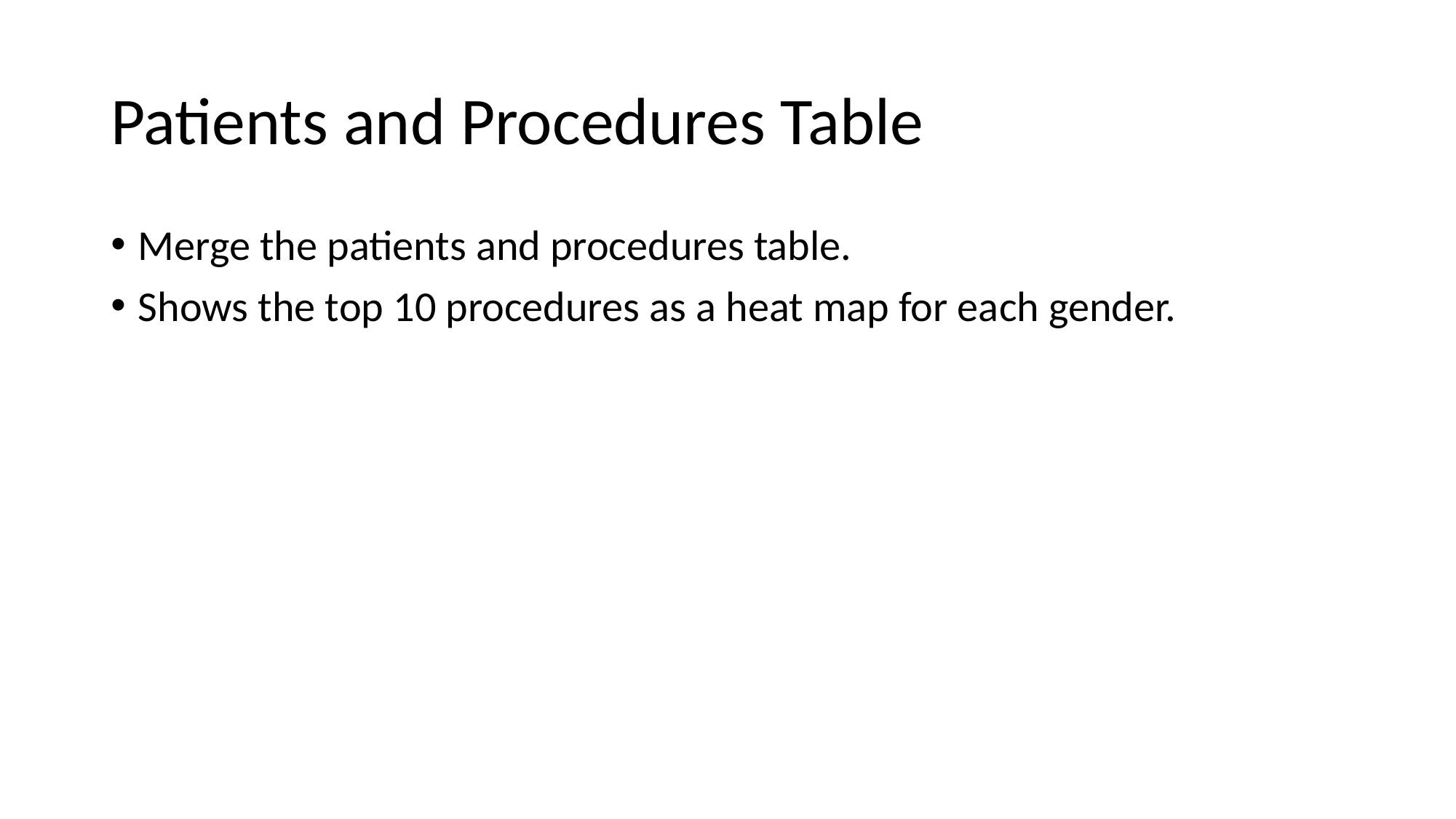

# Patients and Procedures Table
Merge the patients and procedures table.
Shows the top 10 procedures as a heat map for each gender.